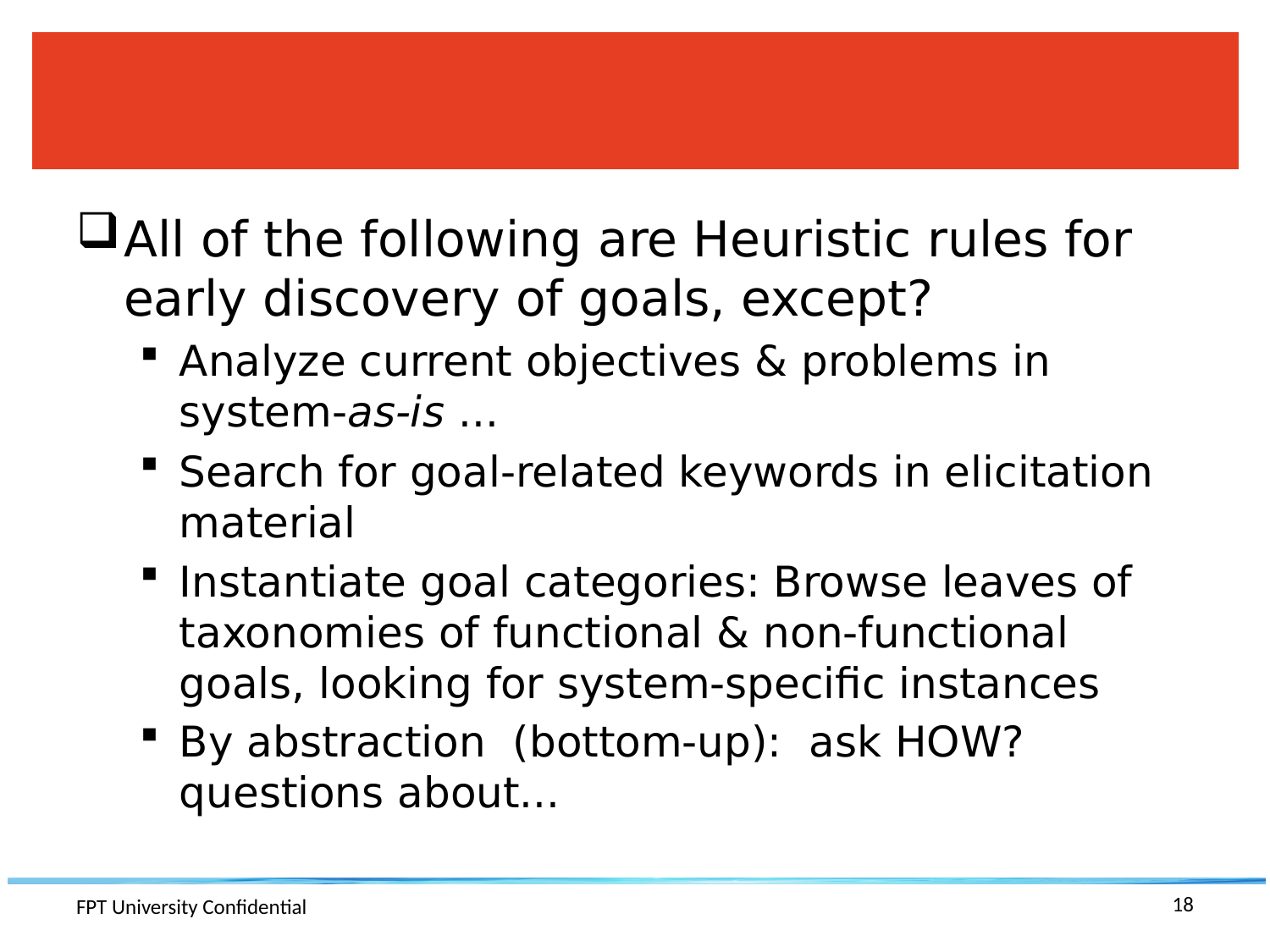

#
All of the following are Heuristic rules for early discovery of goals, except?
Analyze current objectives & problems in system-as-is ...
Search for goal-related keywords in elicitation material
Instantiate goal categories: Browse leaves of taxonomies of functional & non-functional goals, looking for system-specific instances
By abstraction  (bottom-up):  ask HOW? questions about...